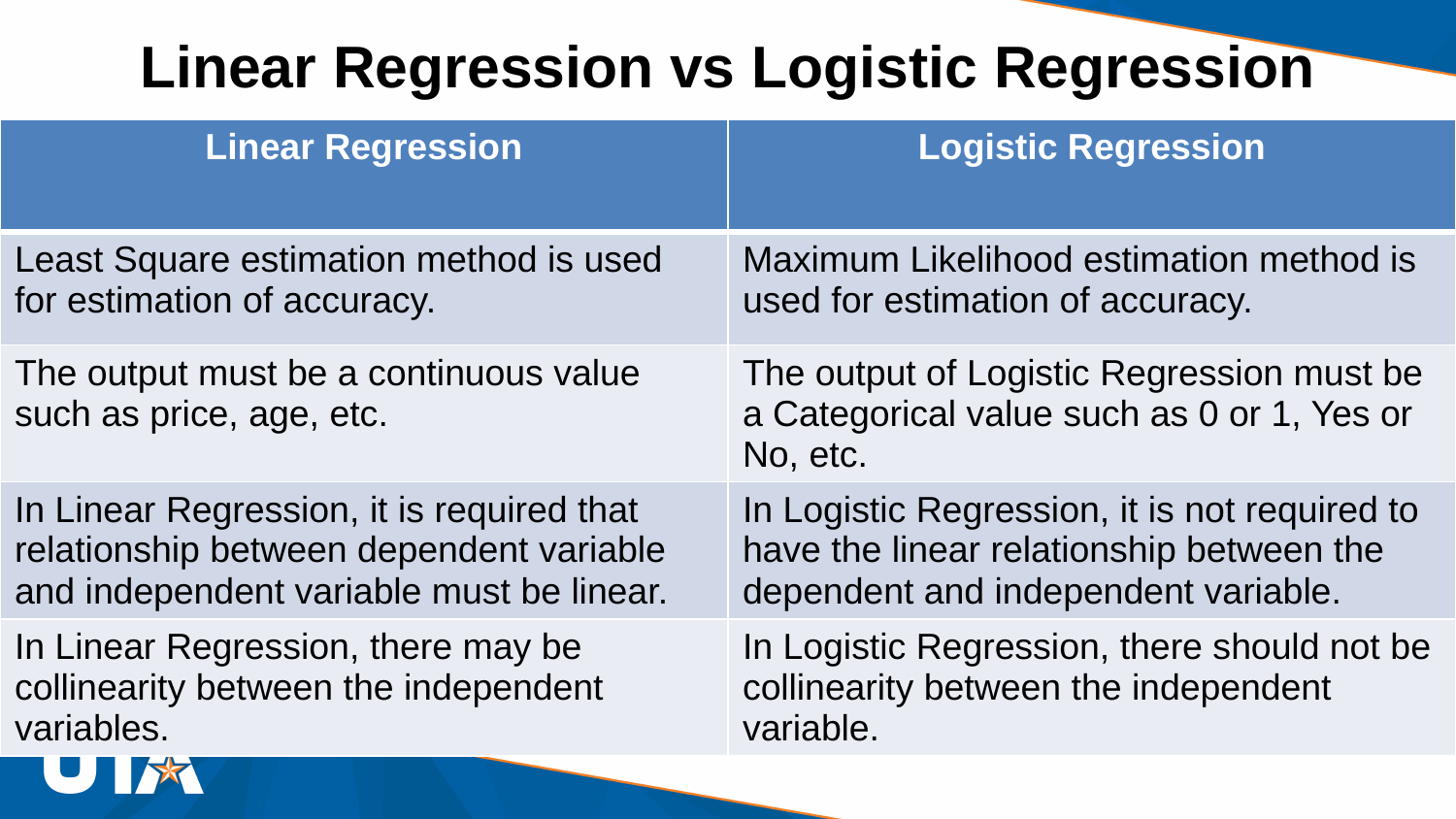

# Linear Regression vs Logistic Regression
| Linear Regression | Logistic Regression |
| --- | --- |
| Least Square estimation method is used for estimation of accuracy. | Maximum Likelihood estimation method is used for estimation of accuracy. |
| The output must be a continuous value such as price, age, etc. | The output of Logistic Regression must be a Categorical value such as 0 or 1, Yes or No, etc. |
| In Linear Regression, it is required that relationship between dependent variable and independent variable must be linear. | In Logistic Regression, it is not required to have the linear relationship between the dependent and independent variable. |
| In Linear Regression, there may be collinearity between the independent variables. | In Logistic Regression, there should not be collinearity between the independent variable. |